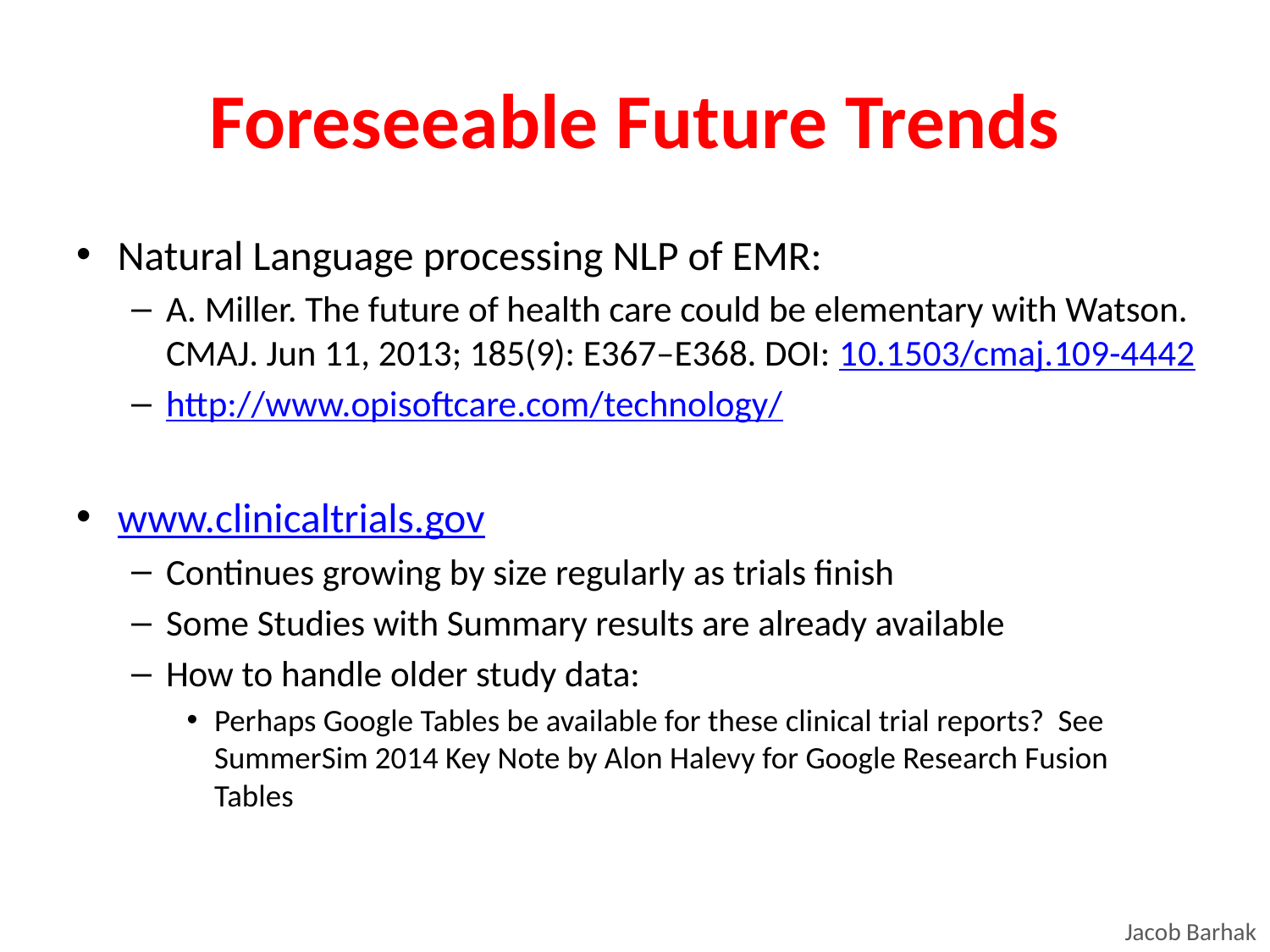

# Foreseeable Future Trends
Natural Language processing NLP of EMR:
A. Miller. The future of health care could be elementary with Watson. CMAJ. Jun 11, 2013; 185(9): E367–E368. DOI: 10.1503/cmaj.109-4442
http://www.opisoftcare.com/technology/

www.clinicaltrials.gov
Continues growing by size regularly as trials finish
Some Studies with Summary results are already available
How to handle older study data:
Perhaps Google Tables be available for these clinical trial reports?  See SummerSim 2014 Key Note by Alon Halevy for Google Research Fusion Tables